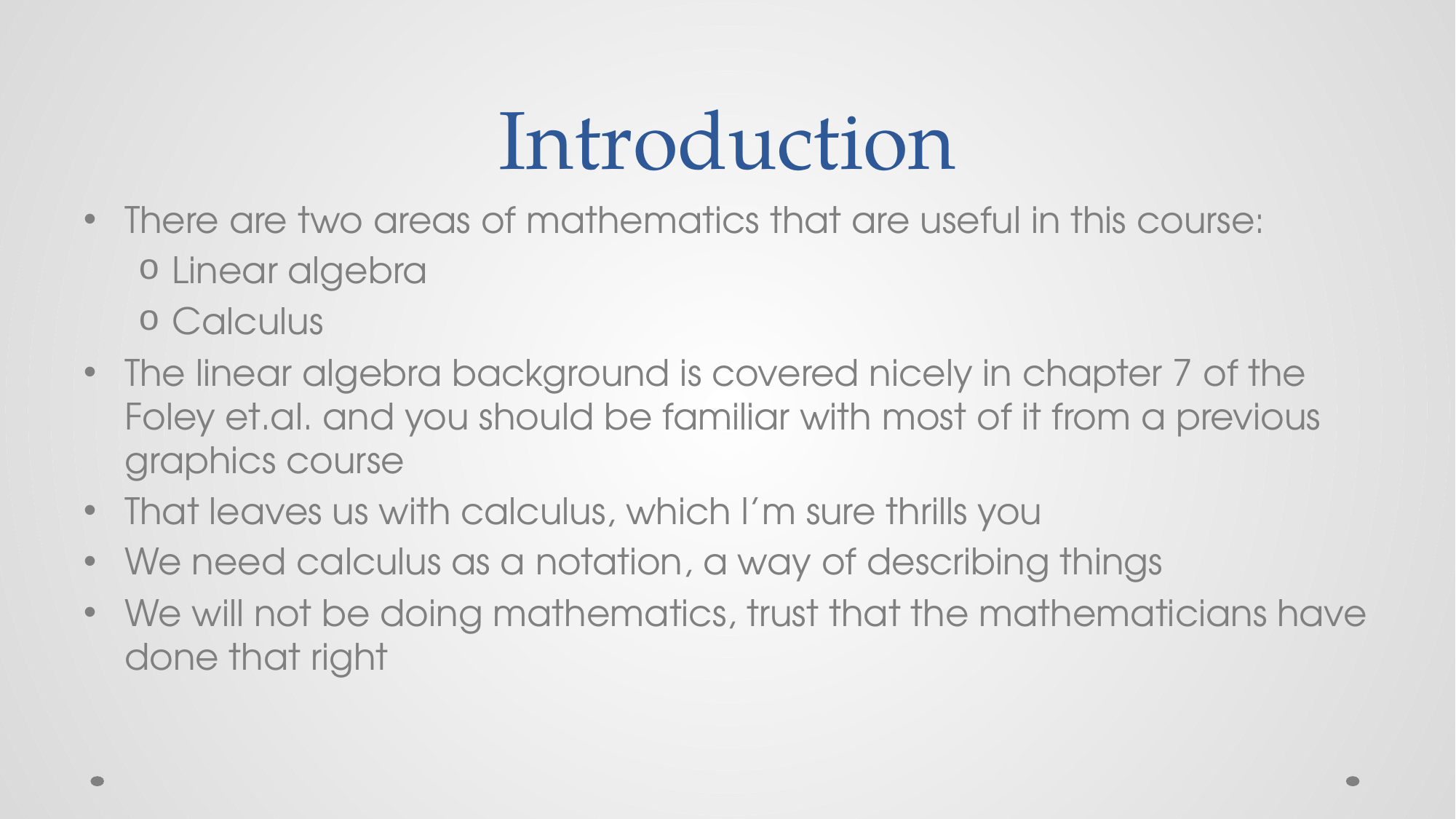

# Introduction
There are two areas of mathematics that are useful in this course:
Linear algebra
Calculus
The linear algebra background is covered nicely in chapter 7 of the Foley et.al. and you should be familiar with most of it from a previous graphics course
That leaves us with calculus, which I’m sure thrills you
We need calculus as a notation, a way of describing things
We will not be doing mathematics, trust that the mathematicians have done that right